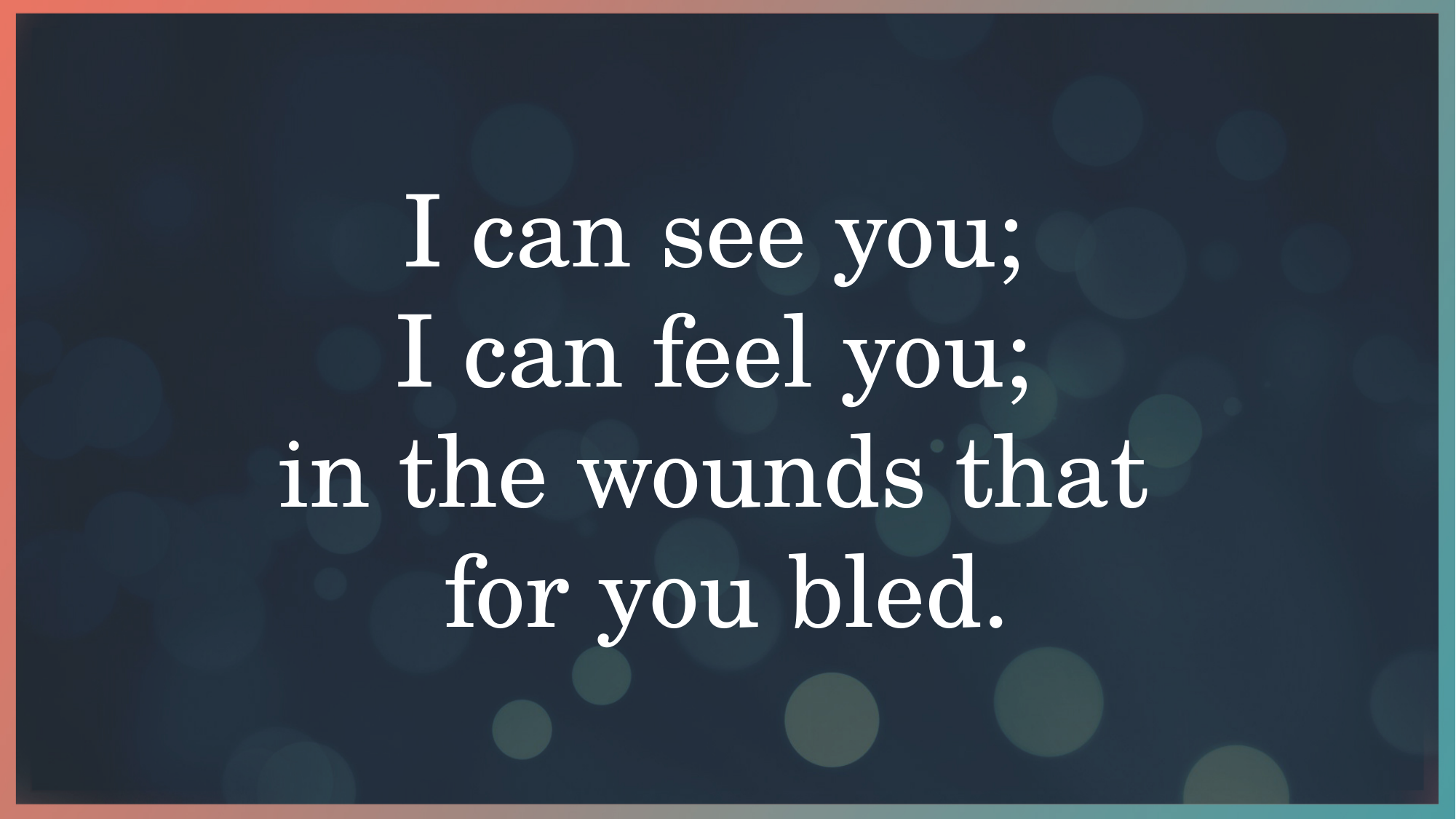

I can see you;
I can feel you;
in the wounds that
for you bled.